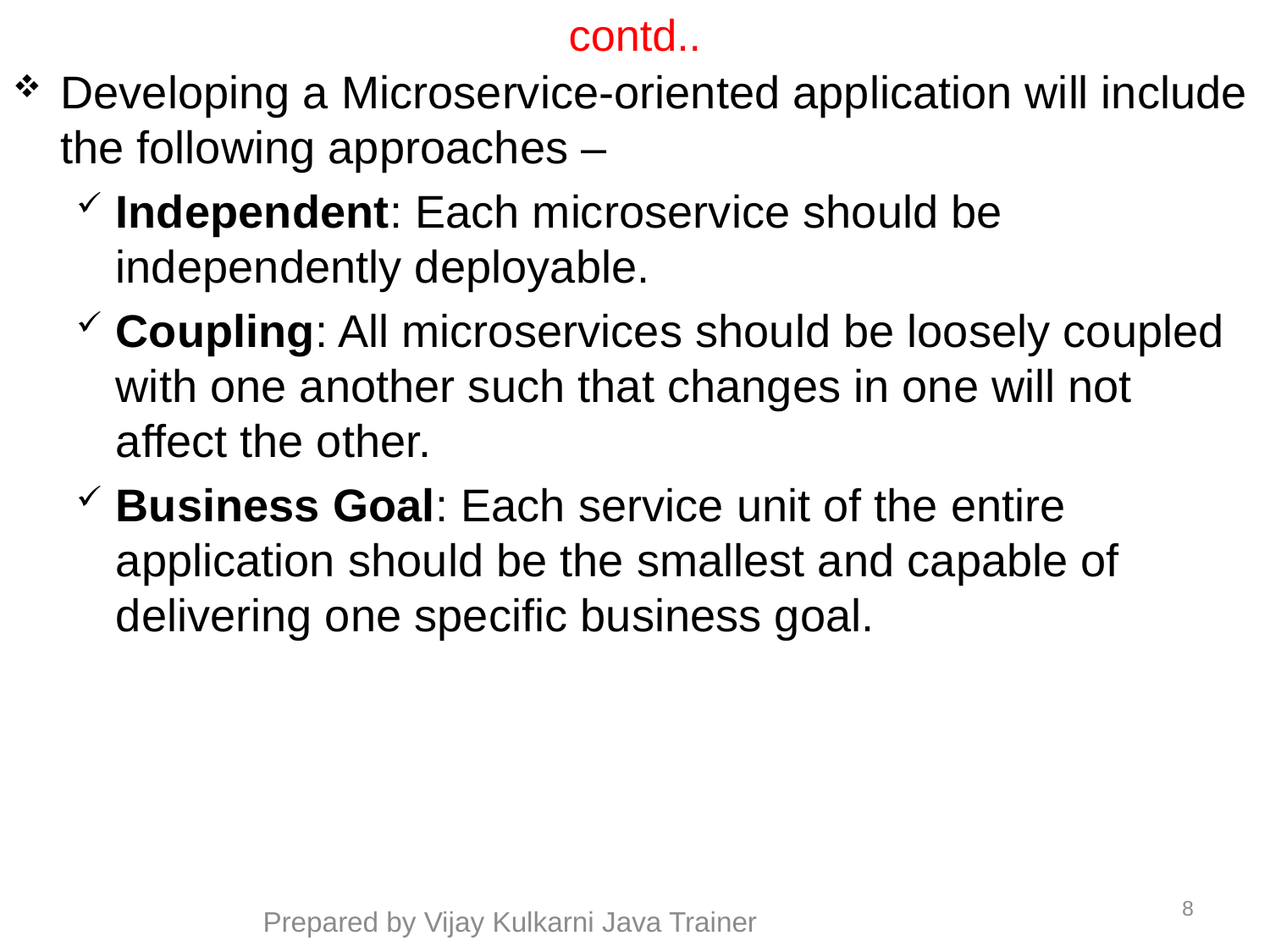

# contd..
Developing a Microservice-oriented application will include the following approaches –
Independent: Each microservice should be independently deployable.
Coupling: All microservices should be loosely coupled with one another such that changes in one will not affect the other.
Business Goal: Each service unit of the entire application should be the smallest and capable of delivering one specific business goal.

8
Prepared by Vijay Kulkarni Java Trainer